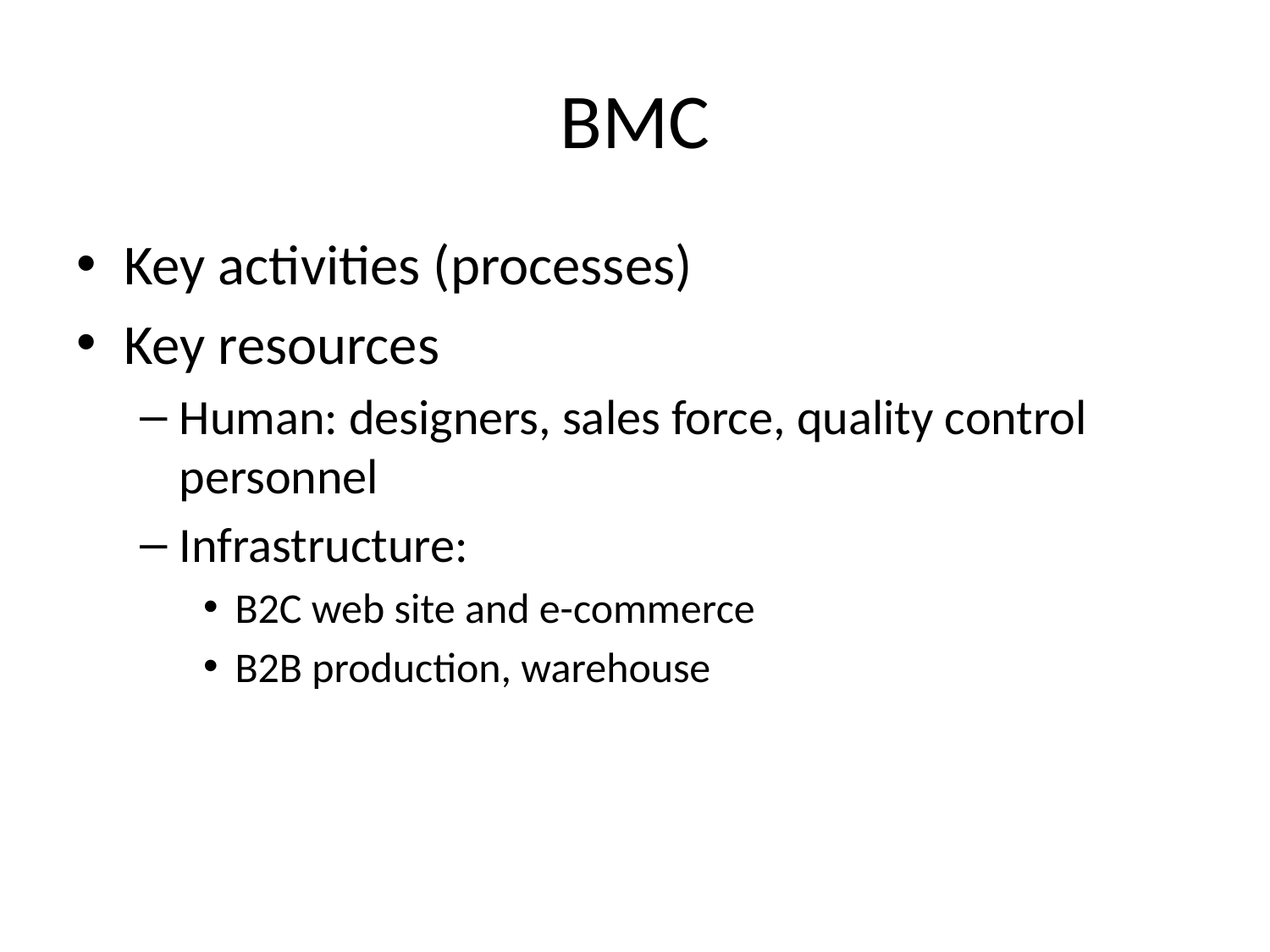

# BMC
Key activities (processes)
Key resources
Human: designers, sales force, quality control personnel
Infrastructure:
B2C web site and e-commerce
B2B production, warehouse